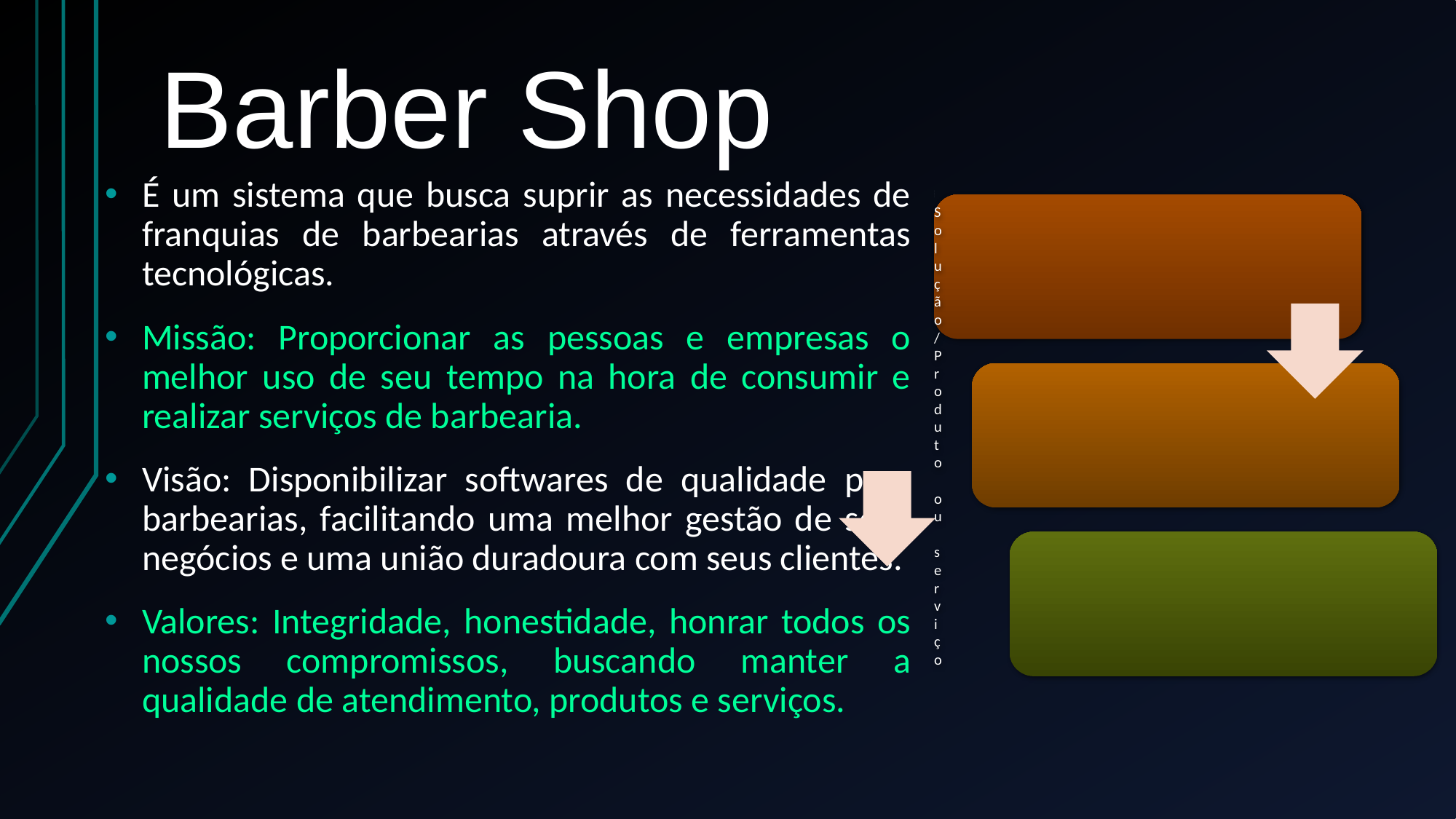

# Barber Shop
É um sistema que busca suprir as necessidades de franquias de barbearias através de ferramentas tecnológicas.
Missão: Proporcionar as pessoas e empresas o melhor uso de seu tempo na hora de consumir e realizar serviços de barbearia.
Visão: Disponibilizar softwares de qualidade para barbearias, facilitando uma melhor gestão de seus negócios e uma união duradoura com seus clientes.
Valores: Integridade, honestidade, honrar todos os nossos compromissos, buscando manter a qualidade de atendimento, produtos e serviços.